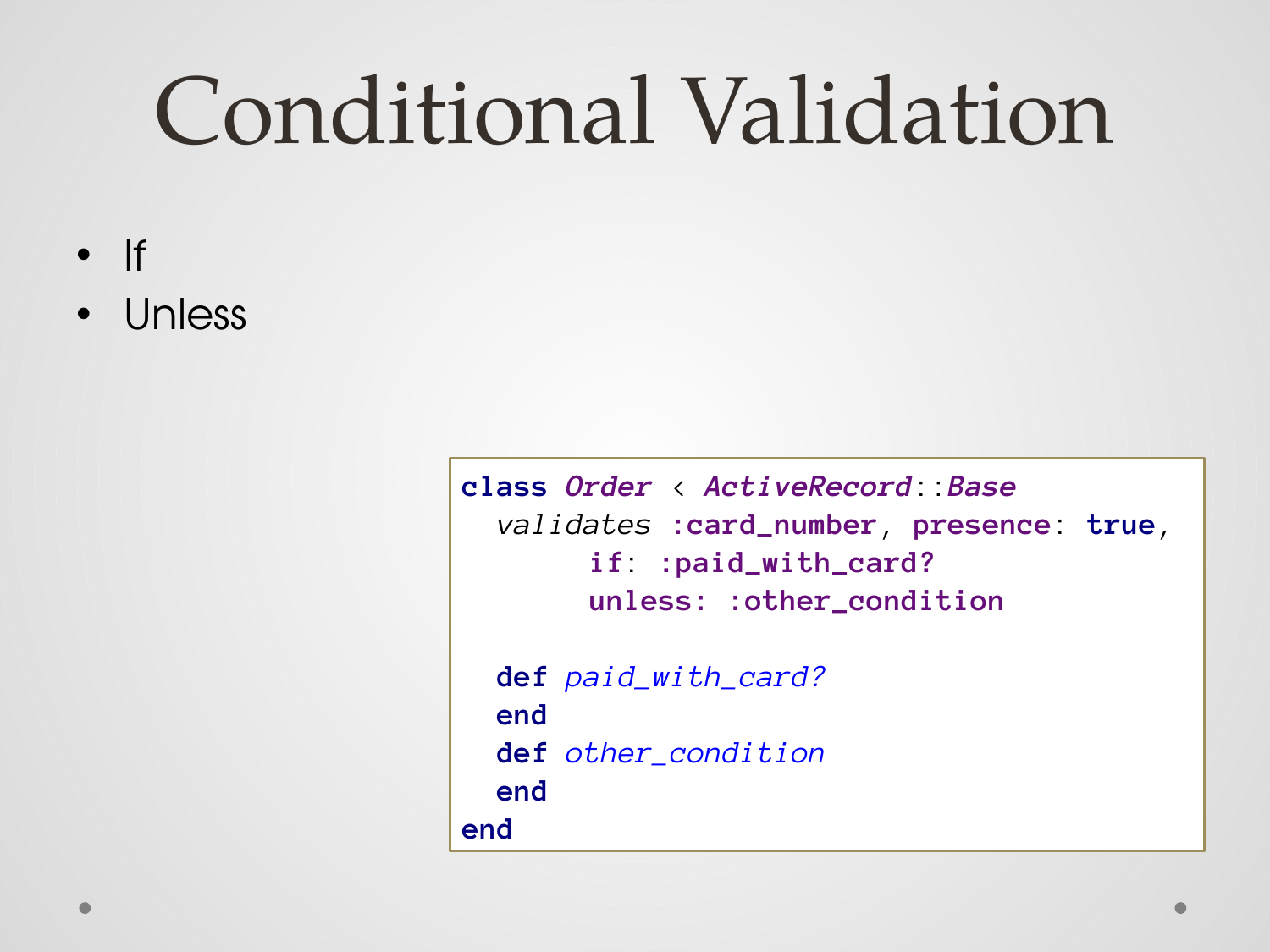

# Conditional Validation
If
Unless
class Order < ActiveRecord::Base
  validates :card_number, presence: true,
	if: :paid_with_card?
	unless: :other_condition
  def paid_with_card?
  end
  def other_condition
  end
end